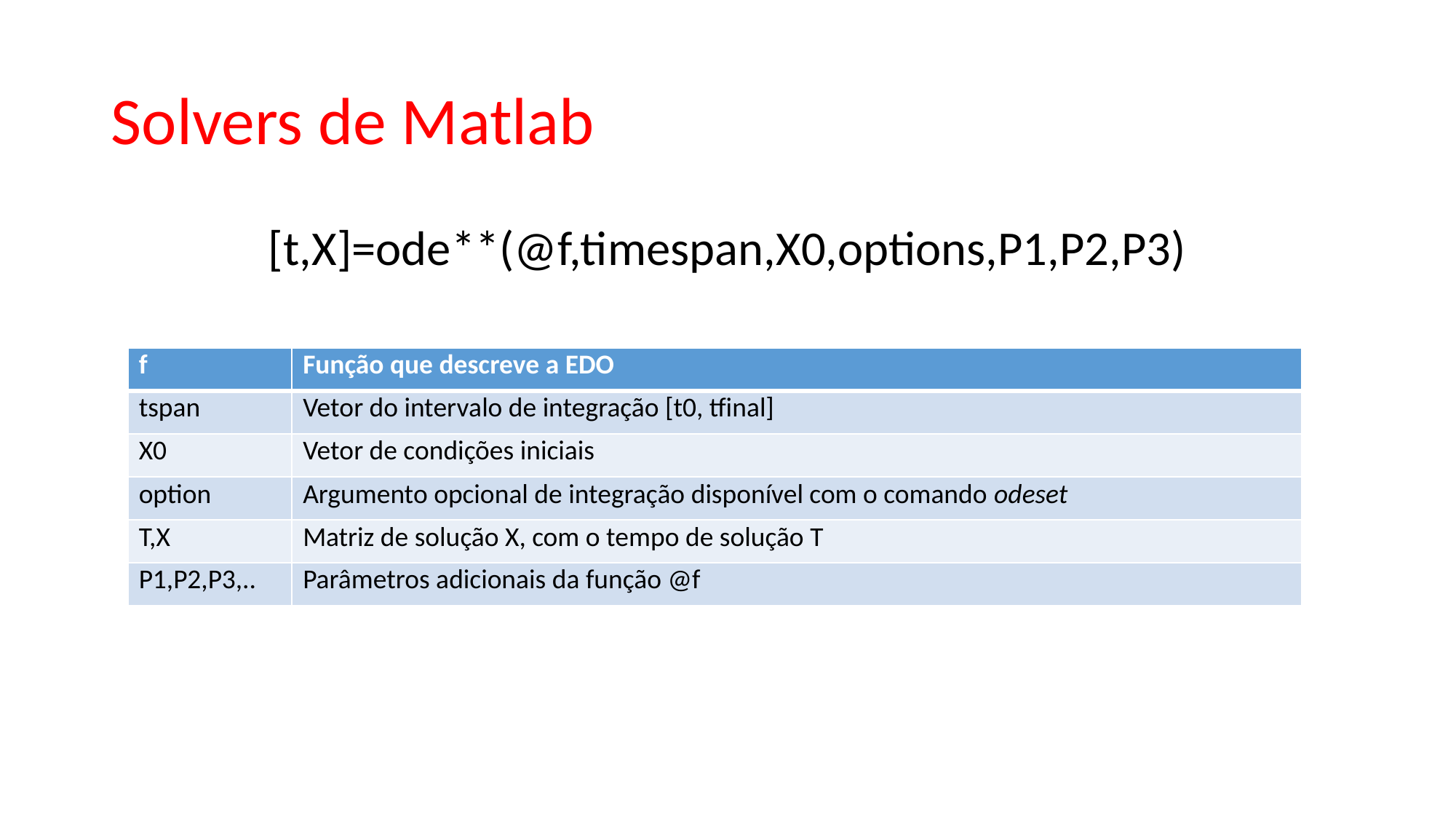

# Solvers de Matlab
[t,X]=ode**(@f,timespan,X0,options,P1,P2,P3)

| f | Função que descreve a EDO |
| --- | --- |
| tspan | Vetor do intervalo de integração [t0, tfinal] |
| X0 | Vetor de condições iniciais |
| option | Argumento opcional de integração disponível com o comando odeset |
| T,X | Matriz de solução X, com o tempo de solução T |
| P1,P2,P3,.. | Parâmetros adicionais da função @f |